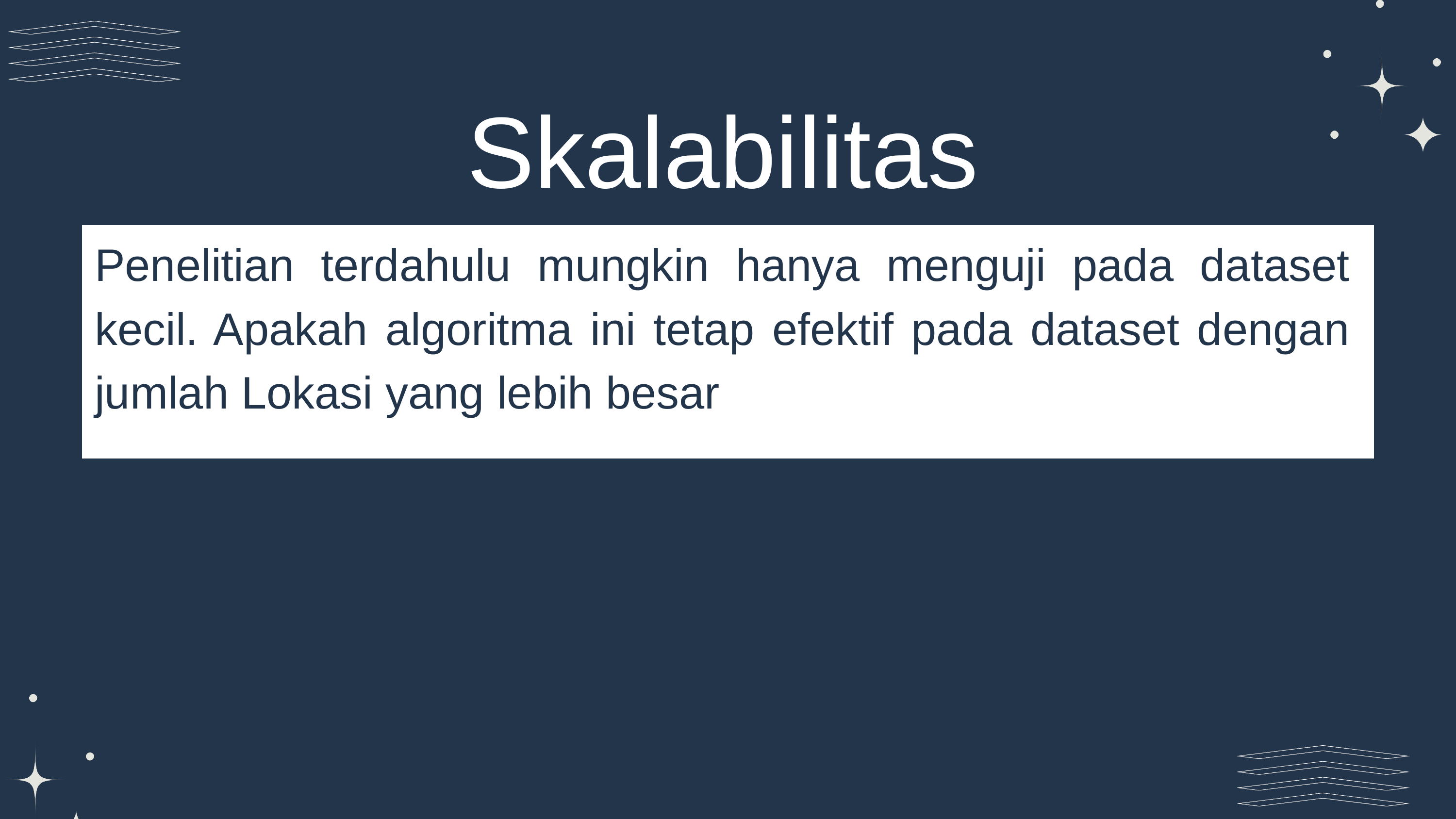

Skalabilitas

Penelitian terdahulu mungkin hanya menguji pada dataset kecil. Apakah algoritma ini tetap efektif pada dataset dengan jumlah Lokasi yang lebih besar